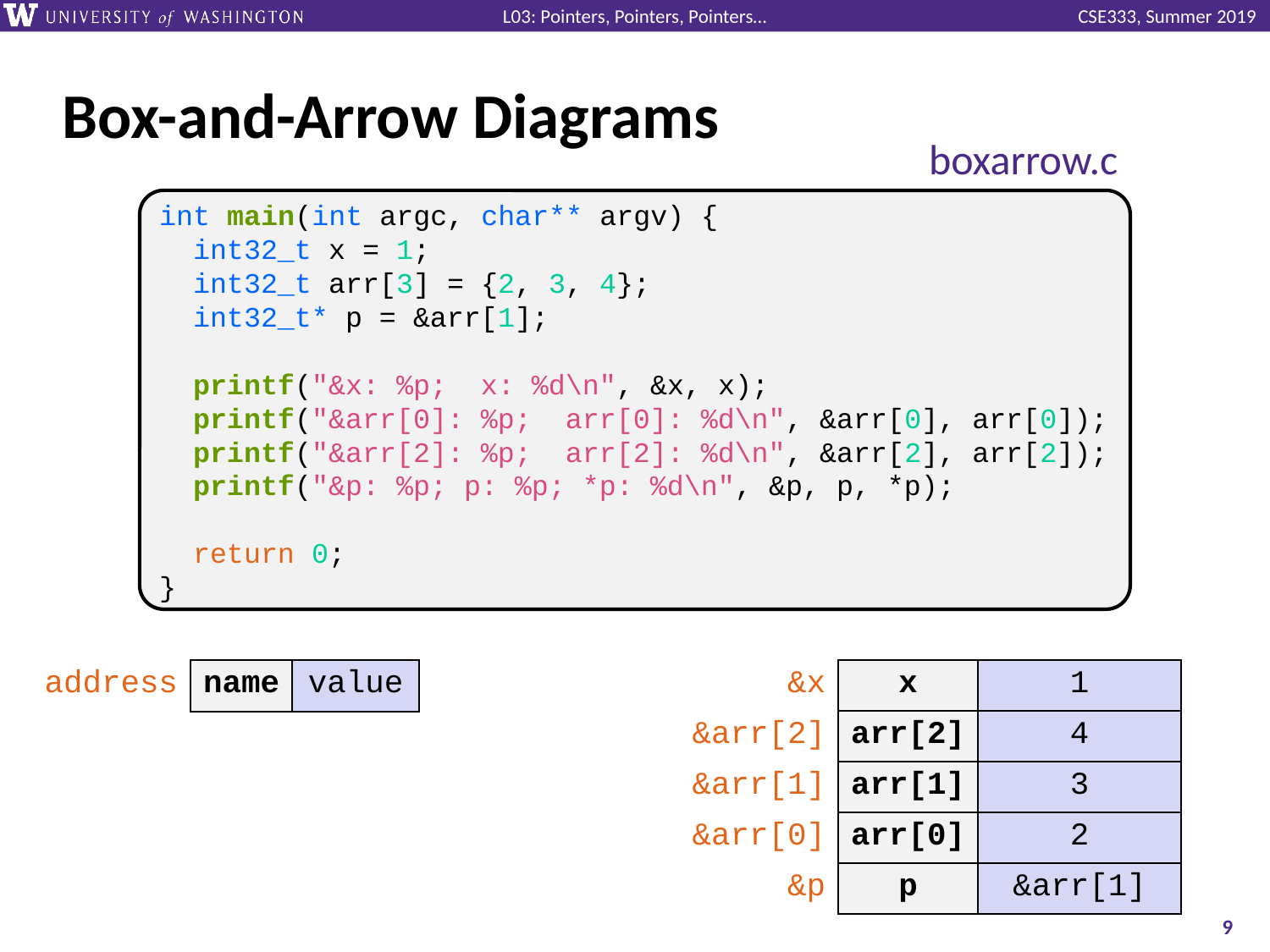

# Box-and-Arrow Diagrams
boxarrow.c
int main(int argc, char** argv) {
  int32_t x = 1;
  int32_t arr[3] = {2, 3, 4};
  int32_t* p = &arr[1];

  printf("&x: %p;  x: %d\n", &x, x);
  printf("&arr[0]: %p;  arr[0]: %d\n", &arr[0], arr[0]);
  printf("&arr[2]: %p;  arr[2]: %d\n", &arr[2], arr[2]);
  printf("&p: %p; p: %p; *p: %d\n", &p, p, *p);

  return 0;
}
| address | name | value |
| --- | --- | --- |
| &x | x | 1 |
| --- | --- | --- |
| &arr[2] | arr[2] | 4 |
| &arr[1] | arr[1] | 3 |
| &arr[0] | arr[0] | 2 |
| &p | p | &arr[1] |
9